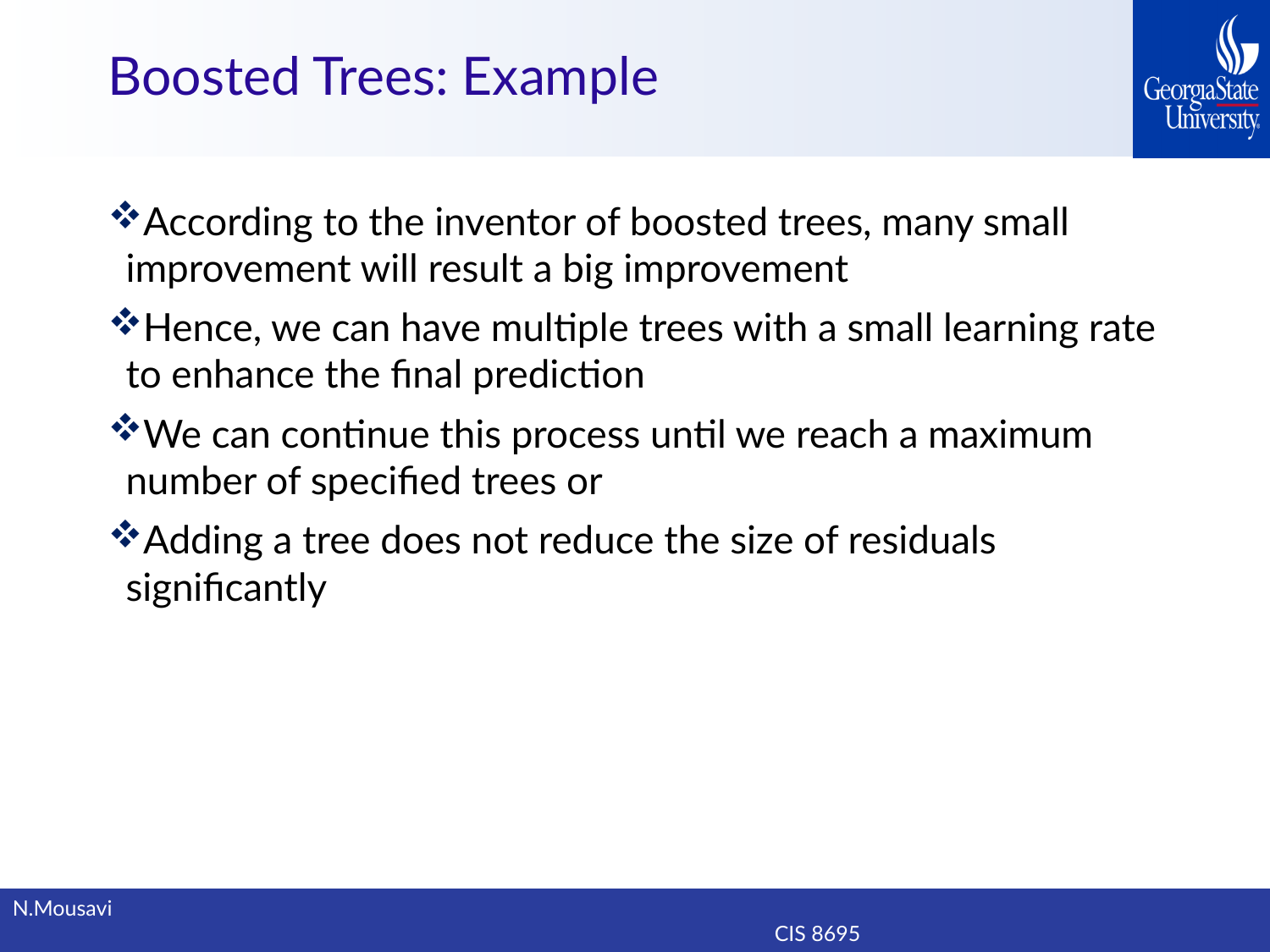

# Boosted Trees: Example
According to the inventor of boosted trees, many small improvement will result a big improvement
Hence, we can have multiple trees with a small learning rate to enhance the final prediction
We can continue this process until we reach a maximum number of specified trees or
Adding a tree does not reduce the size of residuals significantly